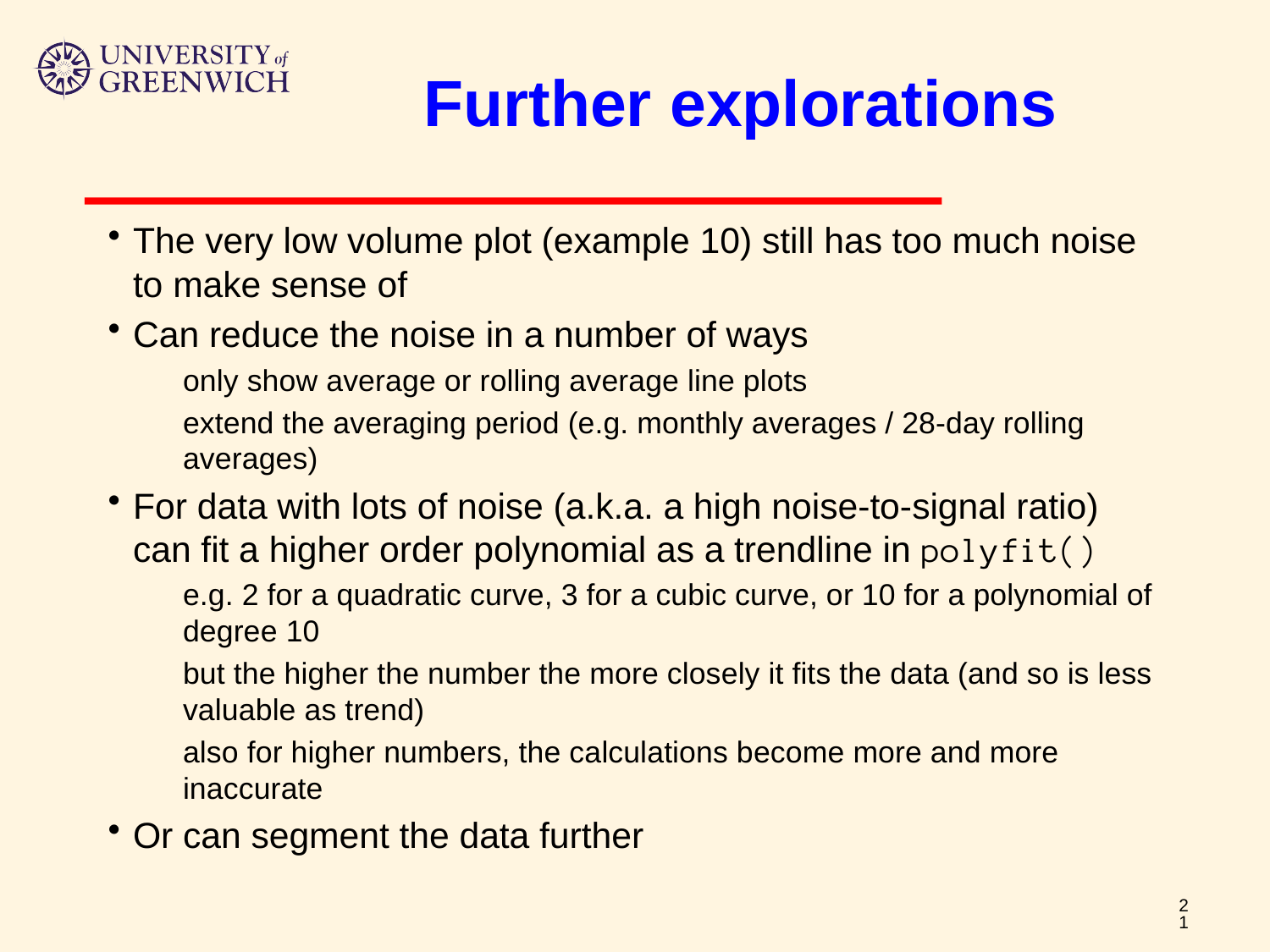

# Further explorations
The very low volume plot (example 10) still has too much noise to make sense of
Can reduce the noise in a number of ways
only show average or rolling average line plots
extend the averaging period (e.g. monthly averages / 28-day rolling averages)
For data with lots of noise (a.k.a. a high noise-to-signal ratio) can fit a higher order polynomial as a trendline in polyfit()
e.g. 2 for a quadratic curve, 3 for a cubic curve, or 10 for a polynomial of degree 10
but the higher the number the more closely it fits the data (and so is less valuable as trend)
also for higher numbers, the calculations become more and more inaccurate
Or can segment the data further
21